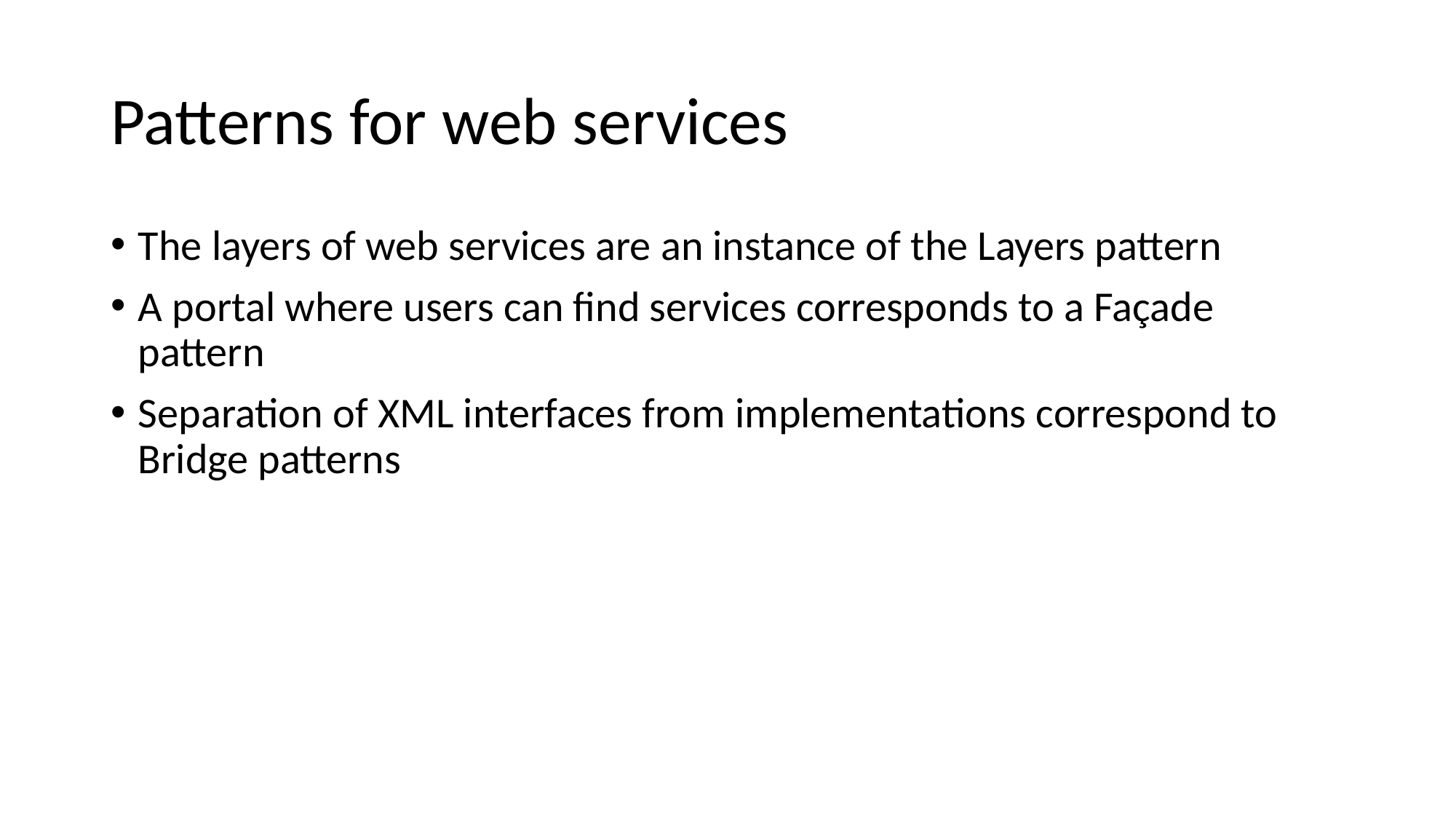

# Patterns for web services
The layers of web services are an instance of the Layers pattern
A portal where users can find services corresponds to a Façade pattern
Separation of XML interfaces from implementations correspond to Bridge patterns